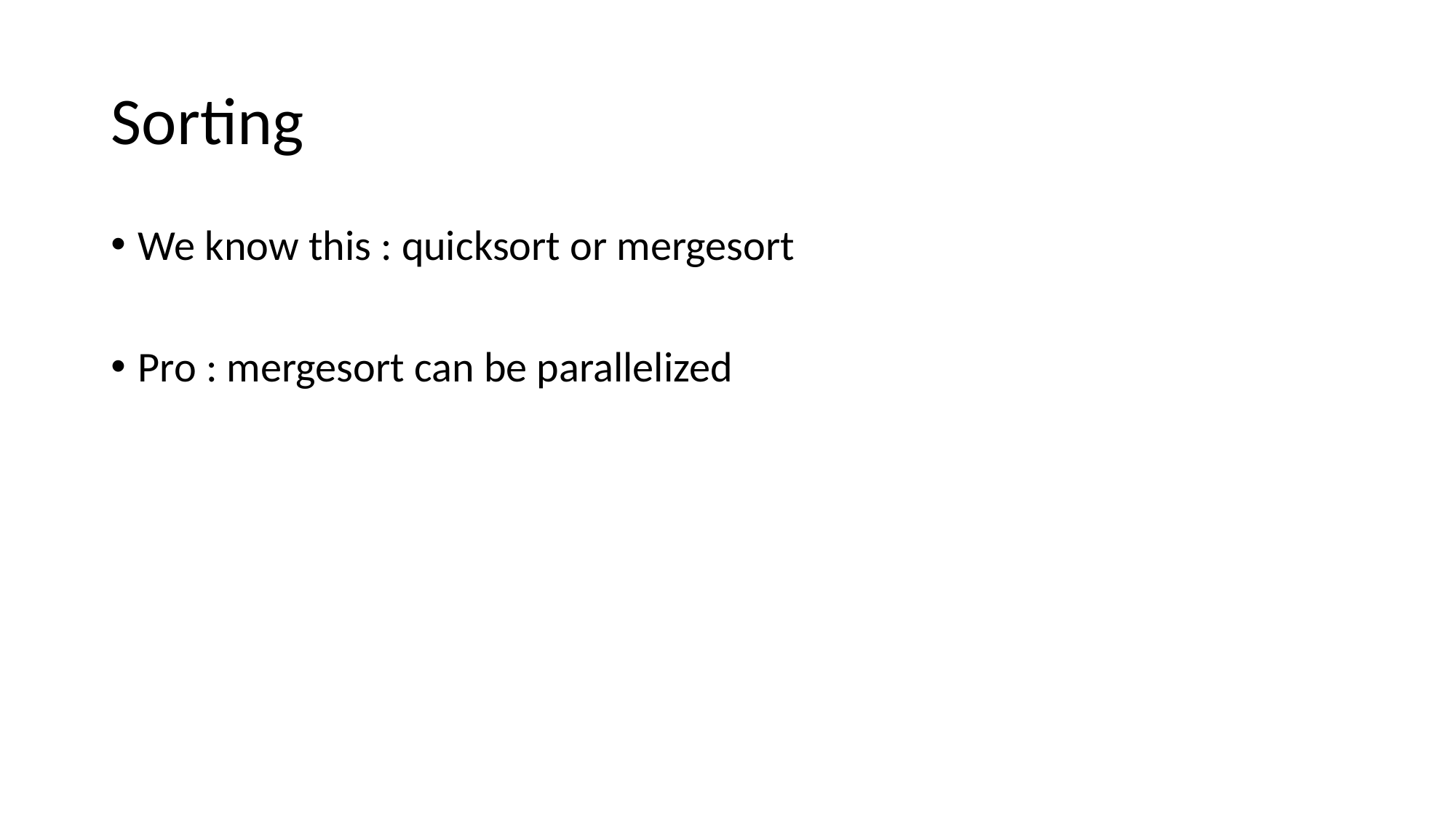

# Sorting
We know this : quicksort or mergesort

Pro : mergesort can be parallelized